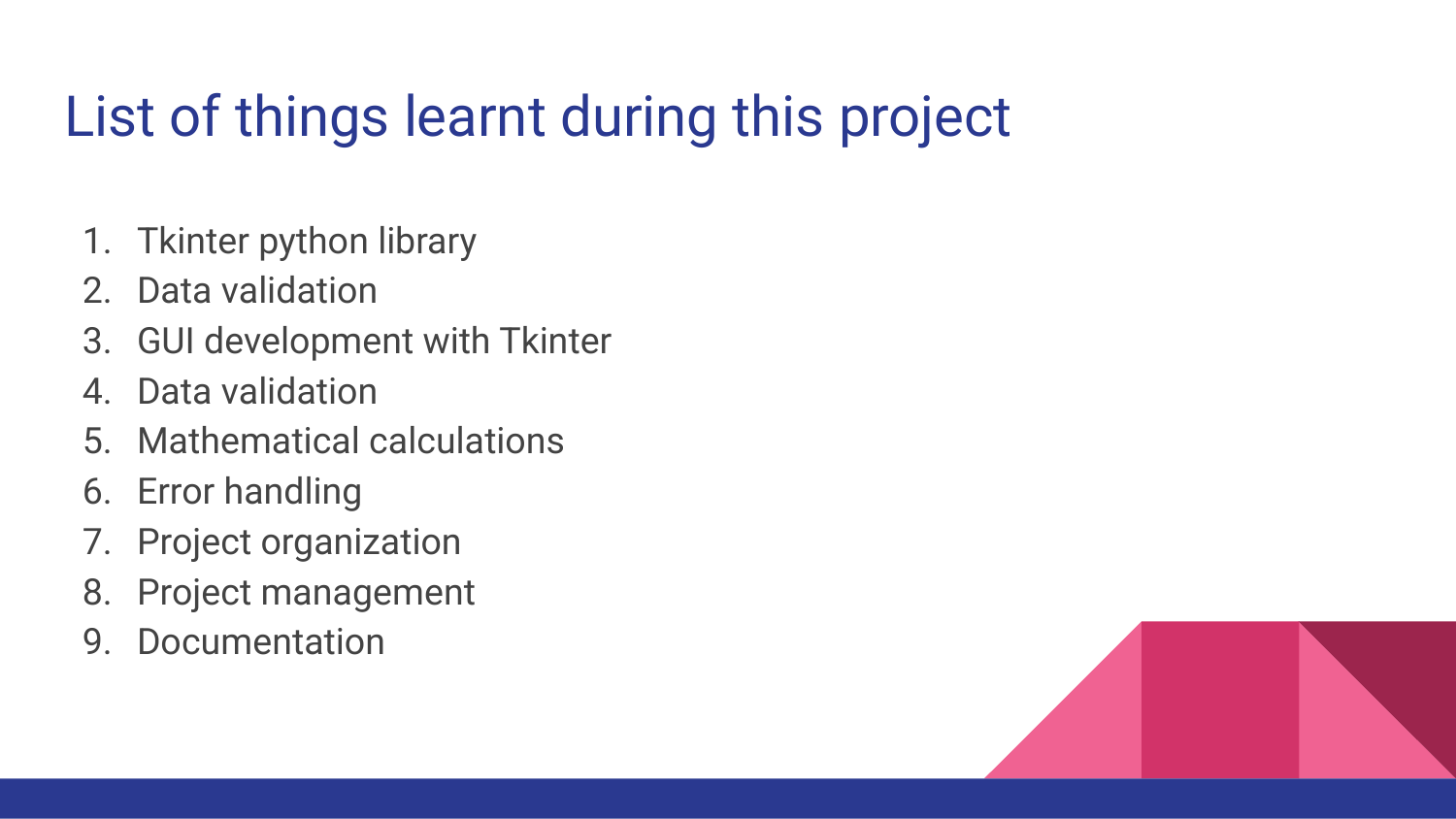

# List of things learnt during this project
Tkinter python library
Data validation
GUI development with Tkinter
Data validation
Mathematical calculations
Error handling
Project organization
Project management
Documentation